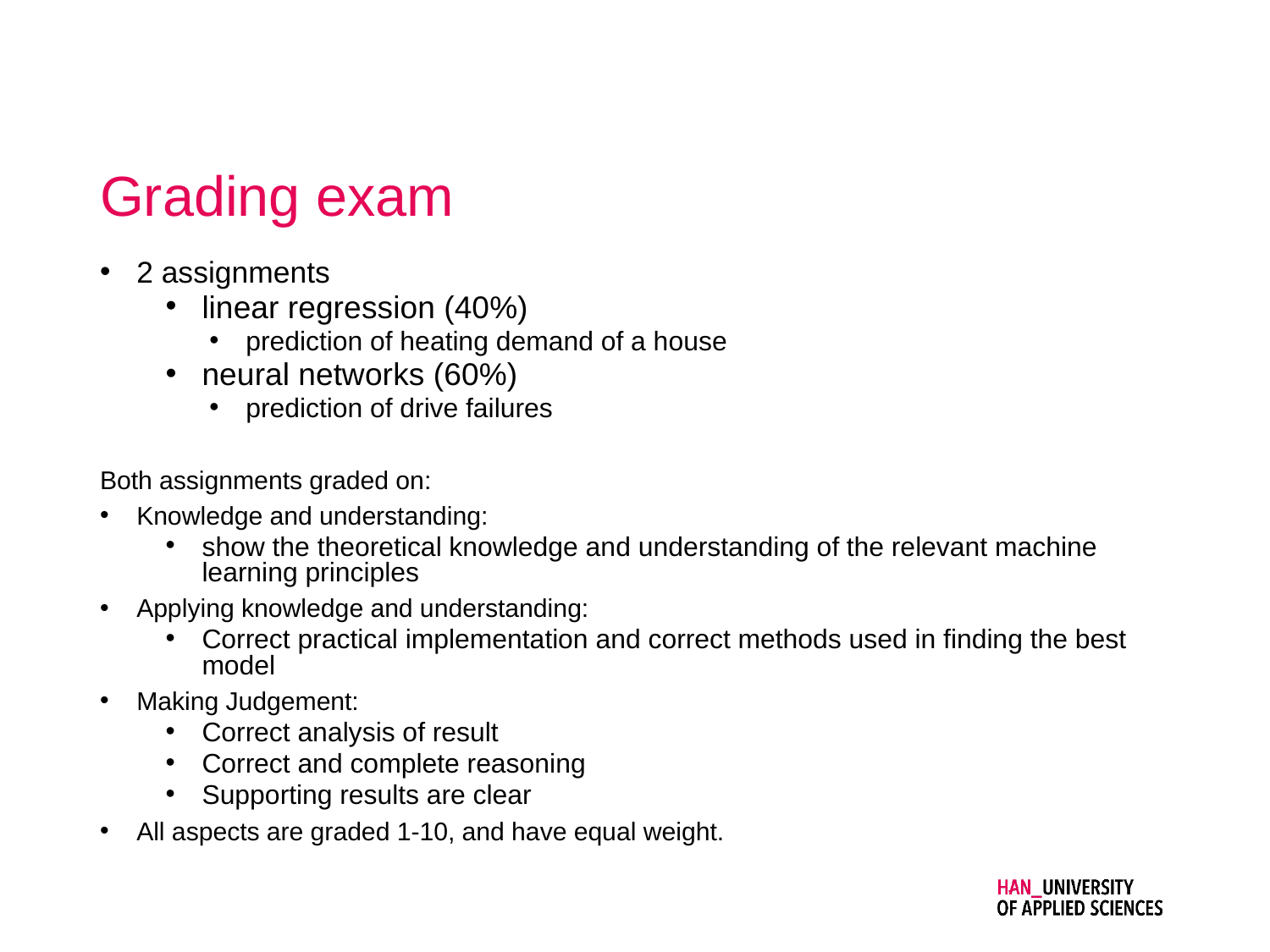

# Grading exam
2 assignments
linear regression (40%)
prediction of heating demand of a house
neural networks (60%)
prediction of drive failures

Both assignments graded on:
Knowledge and understanding:
show the theoretical knowledge and understanding of the relevant machine learning principles
Applying knowledge and understanding:
Correct practical implementation and correct methods used in finding the best model
Making Judgement:
Correct analysis of result
Correct and complete reasoning
Supporting results are clear
All aspects are graded 1-10, and have equal weight.